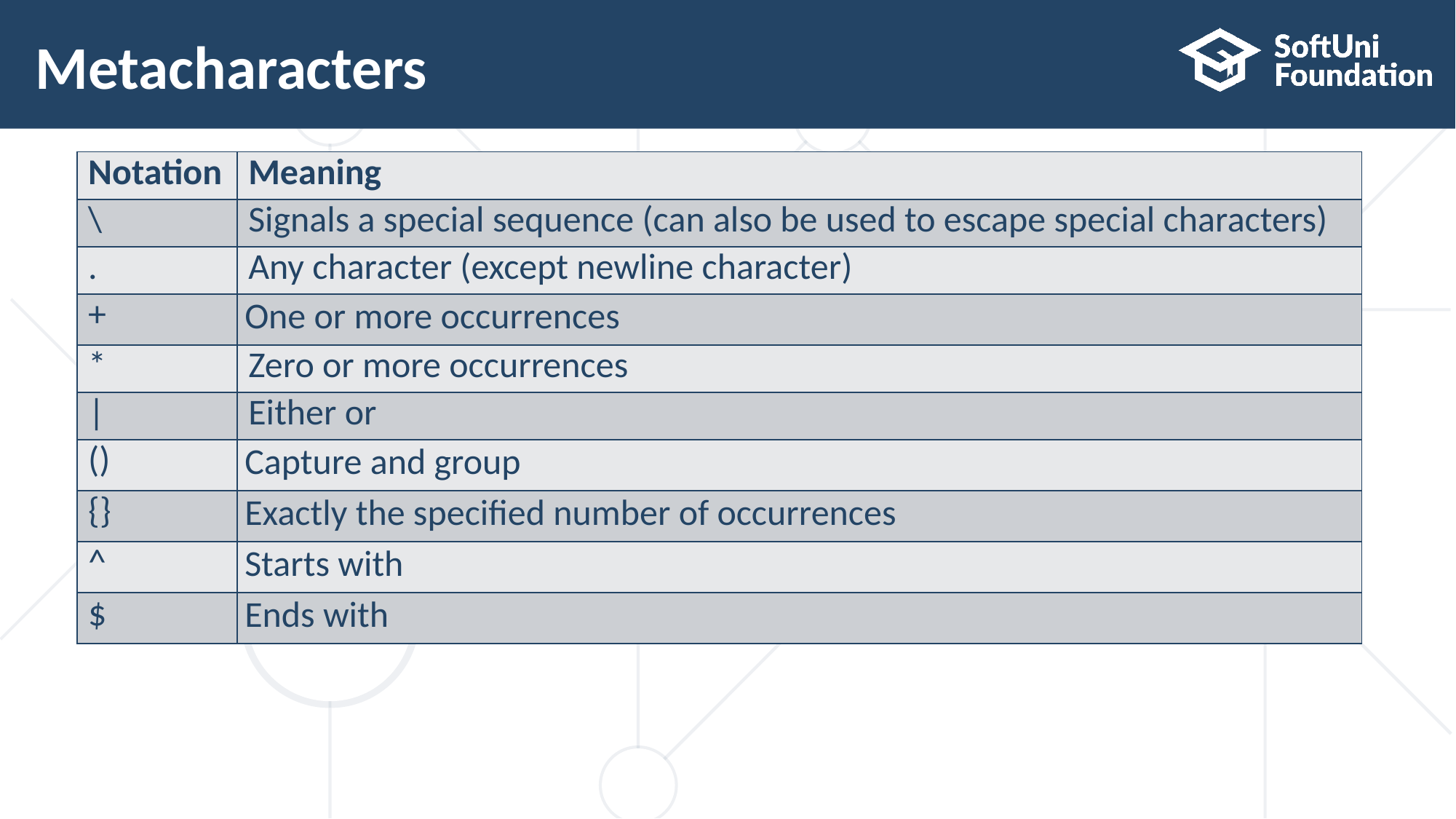

# Metacharacters
| Notation | Meaning |
| --- | --- |
| \ | Signals a special sequence (can also be used to escape special characters) |
| . | Any character (except newline character) |
| + | One or more occurrences |
| \* | Zero or more occurrences |
| | | Either or |
| () | Capture and group |
| {} | Exactly the specified number of occurrences |
| ^ | Starts with |
| $ | Ends with |